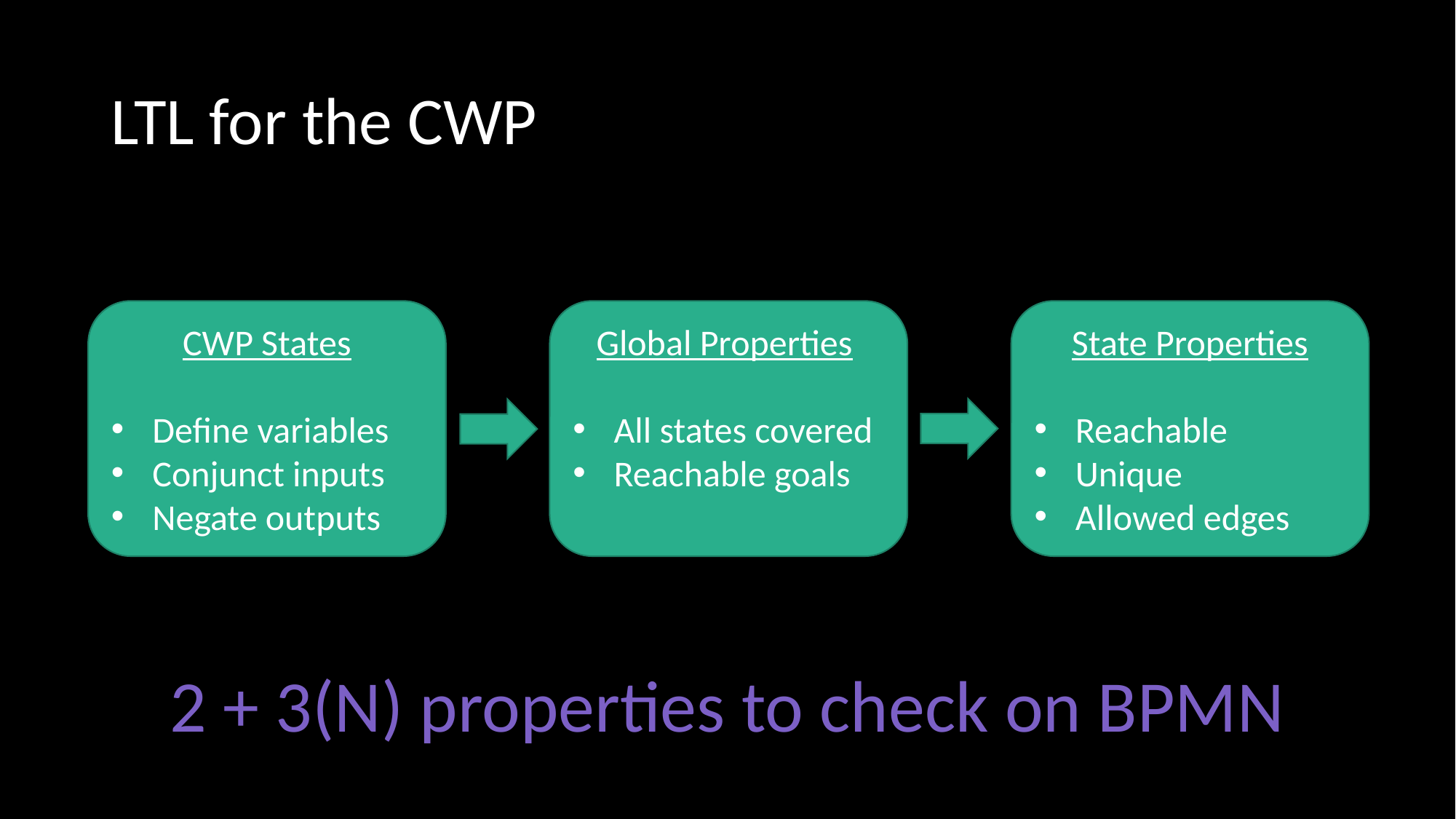

# LTL for the CWP
CWP States

Define variables
Conjunct inputs
Negate outputs
Global Properties

All states covered
Reachable goals

State Properties

Reachable
Unique
Allowed edges

2 + 3(N) properties to check on BPMN